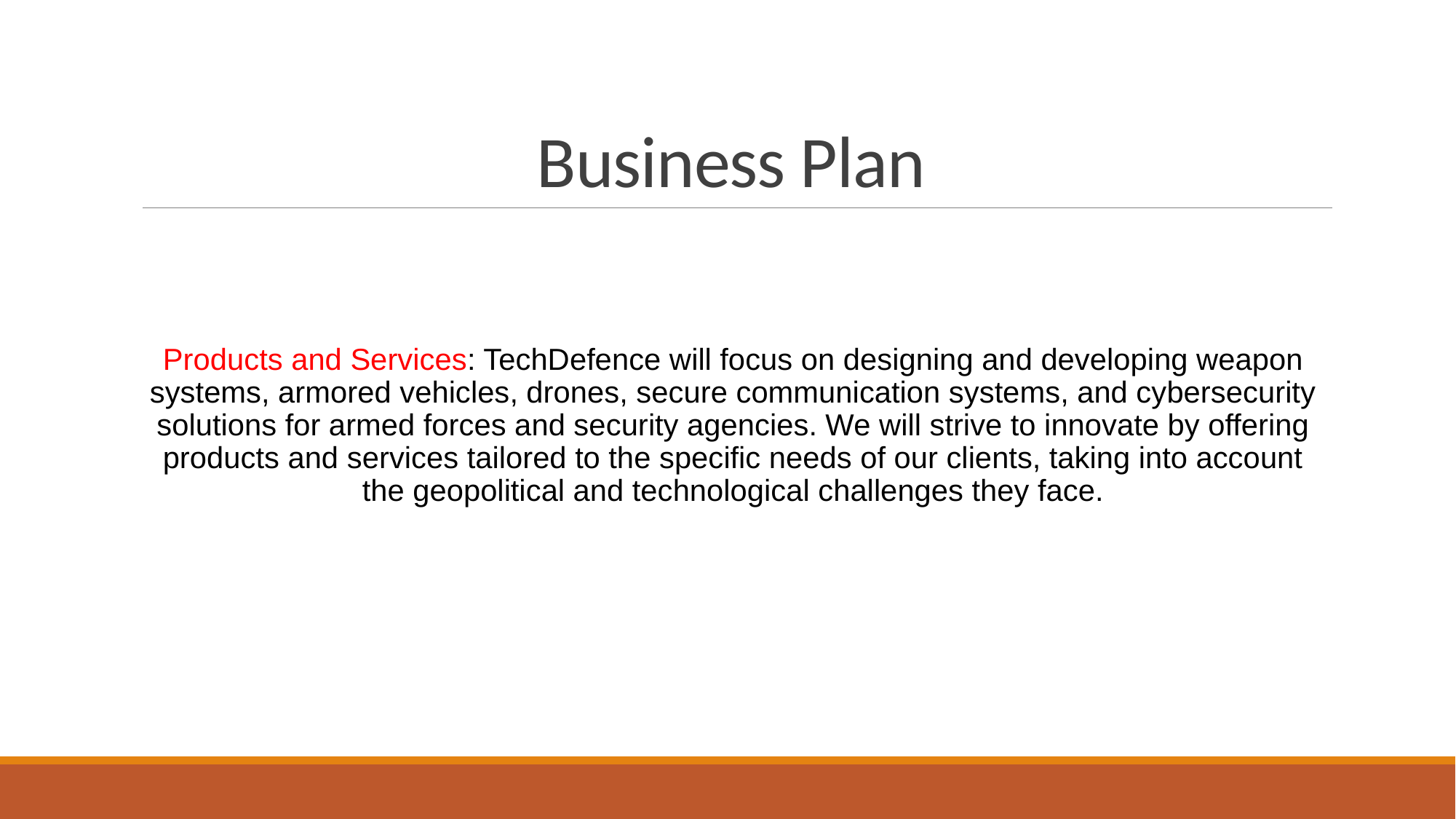

# Business Plan
Products and Services: TechDefence will focus on designing and developing weapon systems, armored vehicles, drones, secure communication systems, and cybersecurity solutions for armed forces and security agencies. We will strive to innovate by offering products and services tailored to the specific needs of our clients, taking into account the geopolitical and technological challenges they face.